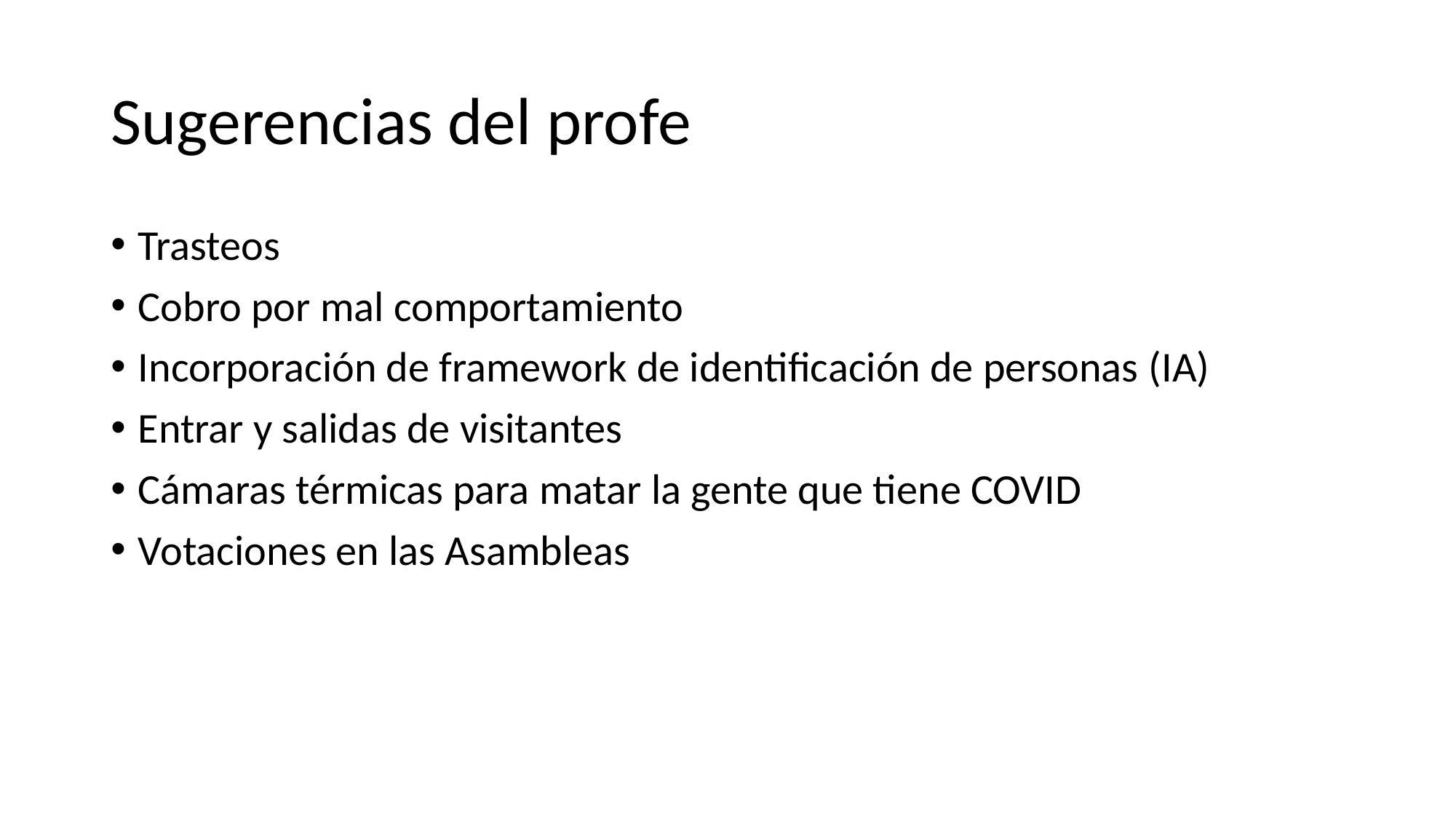

# Sugerencias del profe
Trasteos
Cobro por mal comportamiento
Incorporación de framework de identificación de personas (IA)
Entrar y salidas de visitantes
Cámaras térmicas para matar la gente que tiene COVID
Votaciones en las Asambleas